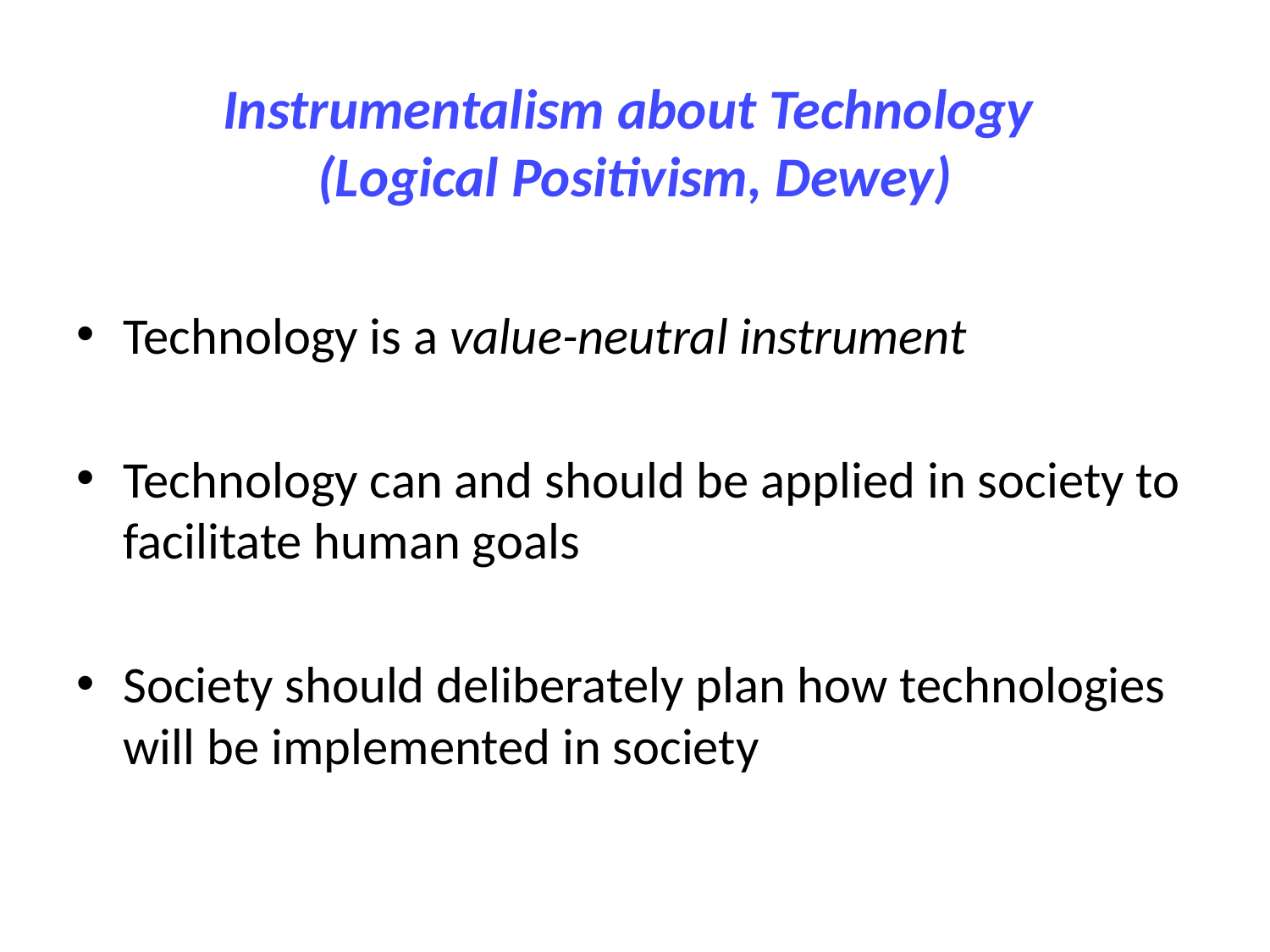

# Instrumentalism about Technology (Logical Positivism, Dewey)
Technology is a value-neutral instrument

Technology can and should be applied in society to facilitate human goals

Society should deliberately plan how technologies will be implemented in society